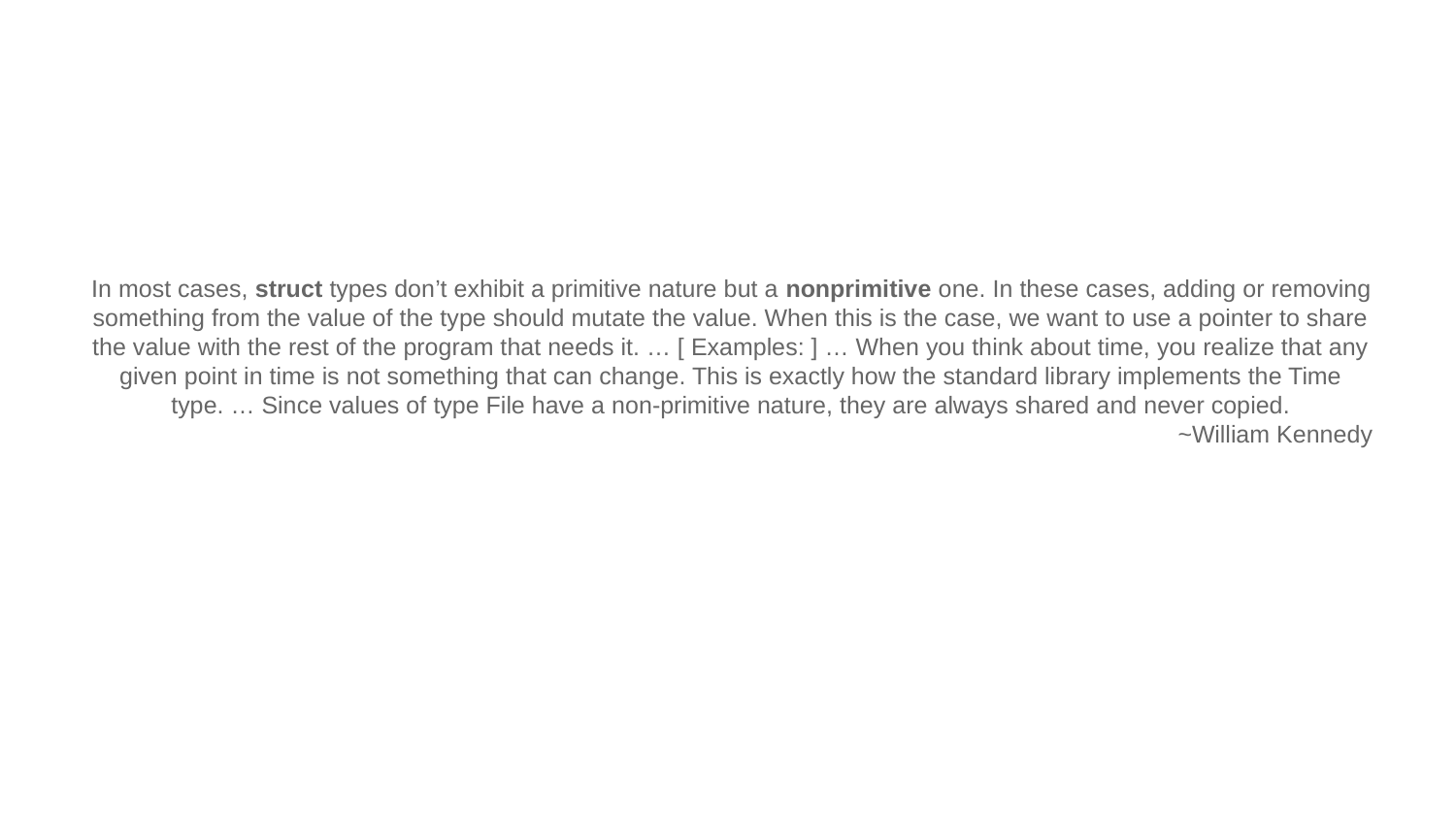

In most cases, struct types don’t exhibit a primitive nature but a nonprimitive one. In these cases, adding or removing something from the value of the type should mutate the value. When this is the case, we want to use a pointer to share the value with the rest of the program that needs it. … [ Examples: ] … When you think about time, you realize that any given point in time is not something that can change. This is exactly how the standard library implements the Time type. … Since values of type File have a non-primitive nature, they are always shared and never copied.
 ~William Kennedy